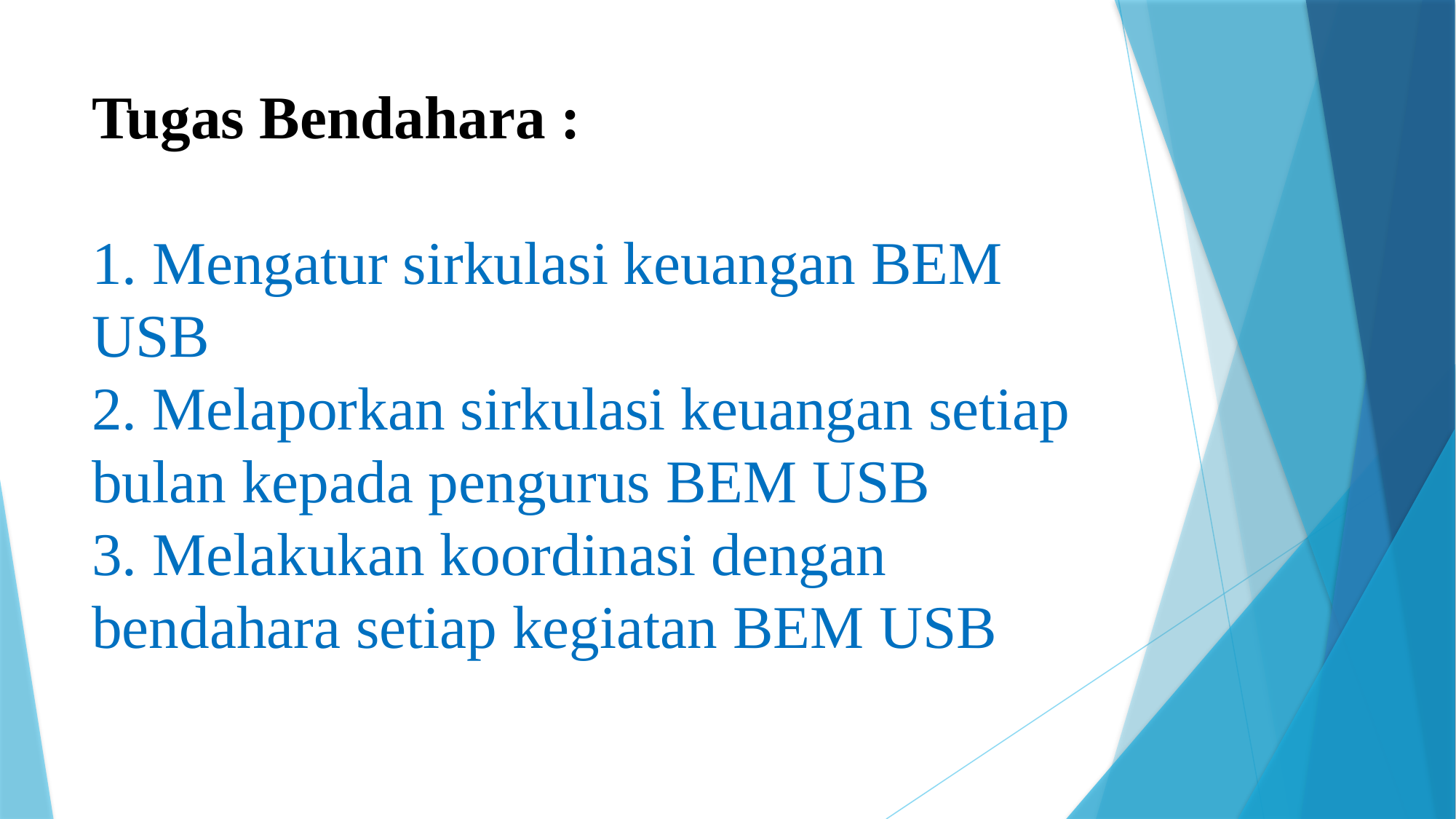

# Tugas Bendahara : 1. Mengatur sirkulasi keuangan BEM USB 2. Melaporkan sirkulasi keuangan setiap bulan kepada pengurus BEM USB 3. Melakukan koordinasi dengan bendahara setiap kegiatan BEM USB